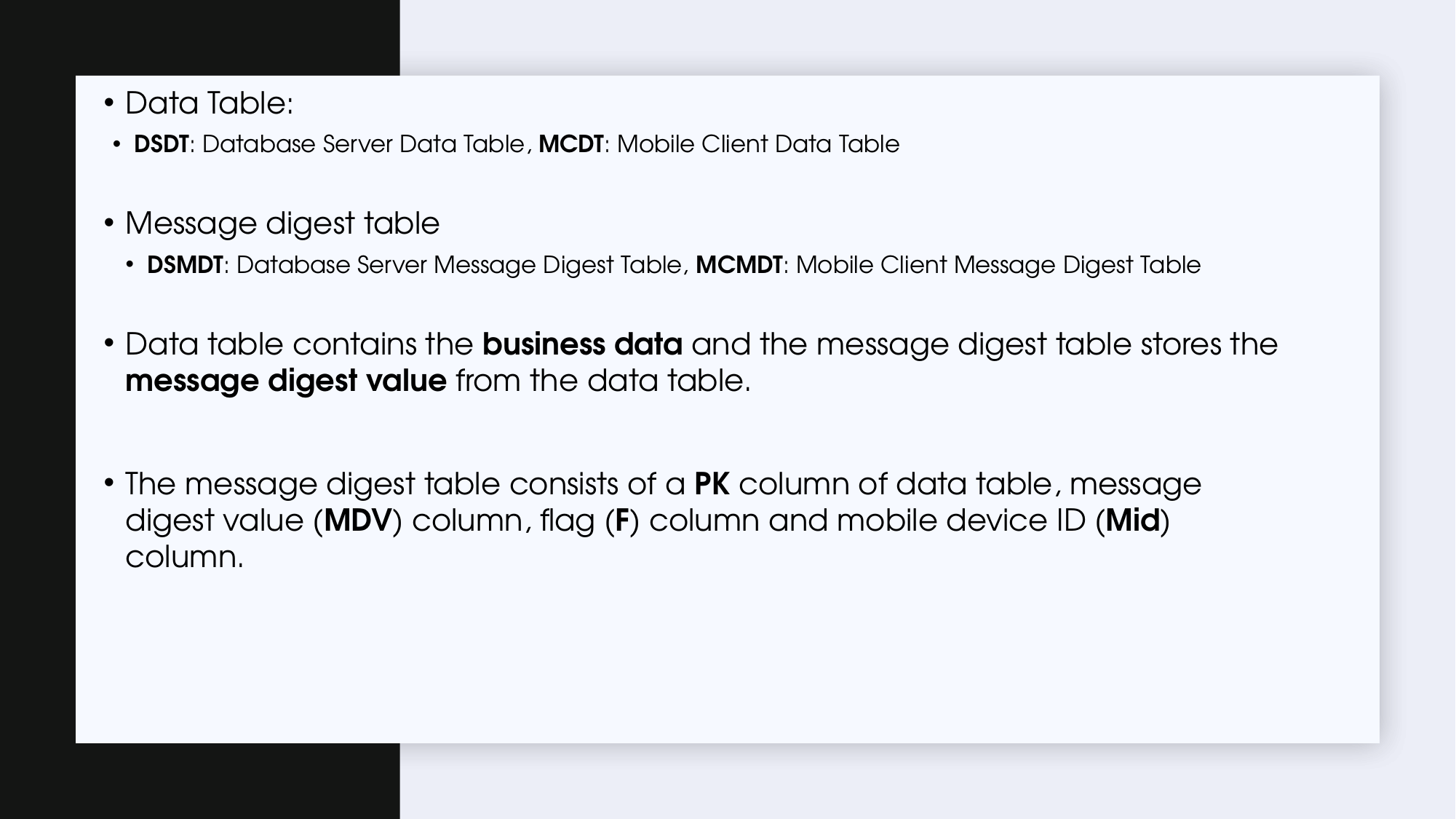

#
Data Table:
DSDT: Database Server Data Table, MCDT: Mobile Client Data Table

Message digest table
DSMDT: Database Server Message Digest Table, MCMDT: Mobile Client Message Digest Table

Data table contains the business data and the message digest table stores the message digest value from the data table.

The message digest table consists of a PK column of data table, message digest value (MDV) column, flag (F) column and mobile device ID (Mid) column.